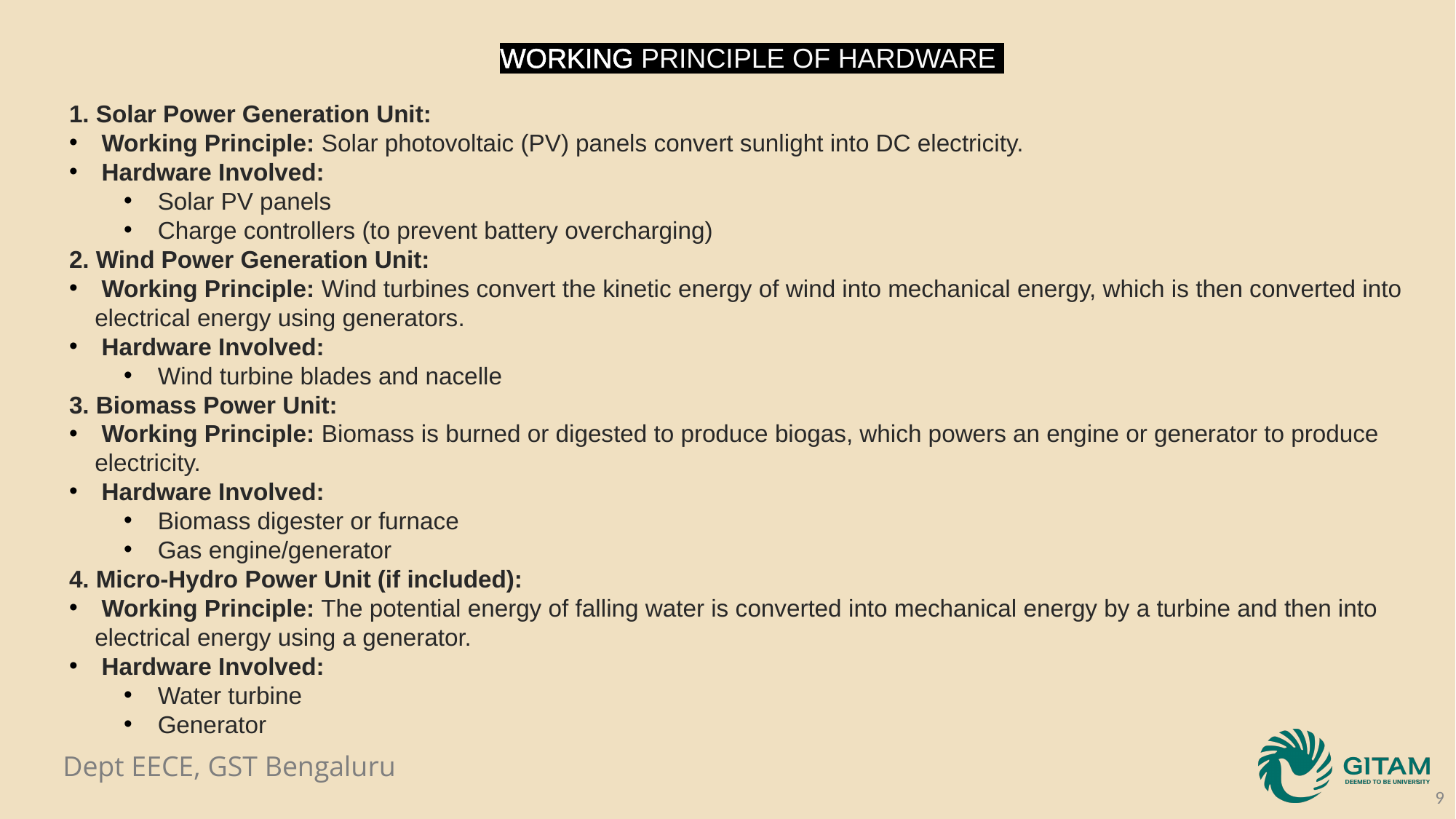

WORKING PRINCIPLE OF HARDWARE
1. Solar Power Generation Unit:
 Working Principle: Solar photovoltaic (PV) panels convert sunlight into DC electricity.
 Hardware Involved:
Solar PV panels
Charge controllers (to prevent battery overcharging)
2. Wind Power Generation Unit:
 Working Principle: Wind turbines convert the kinetic energy of wind into mechanical energy, which is then converted into electrical energy using generators.
 Hardware Involved:
Wind turbine blades and nacelle
3. Biomass Power Unit:
 Working Principle: Biomass is burned or digested to produce biogas, which powers an engine or generator to produce electricity.
 Hardware Involved:
Biomass digester or furnace
Gas engine/generator
4. Micro-Hydro Power Unit (if included):
 Working Principle: The potential energy of falling water is converted into mechanical energy by a turbine and then into electrical energy using a generator.
 Hardware Involved:
Water turbine
Generator
9